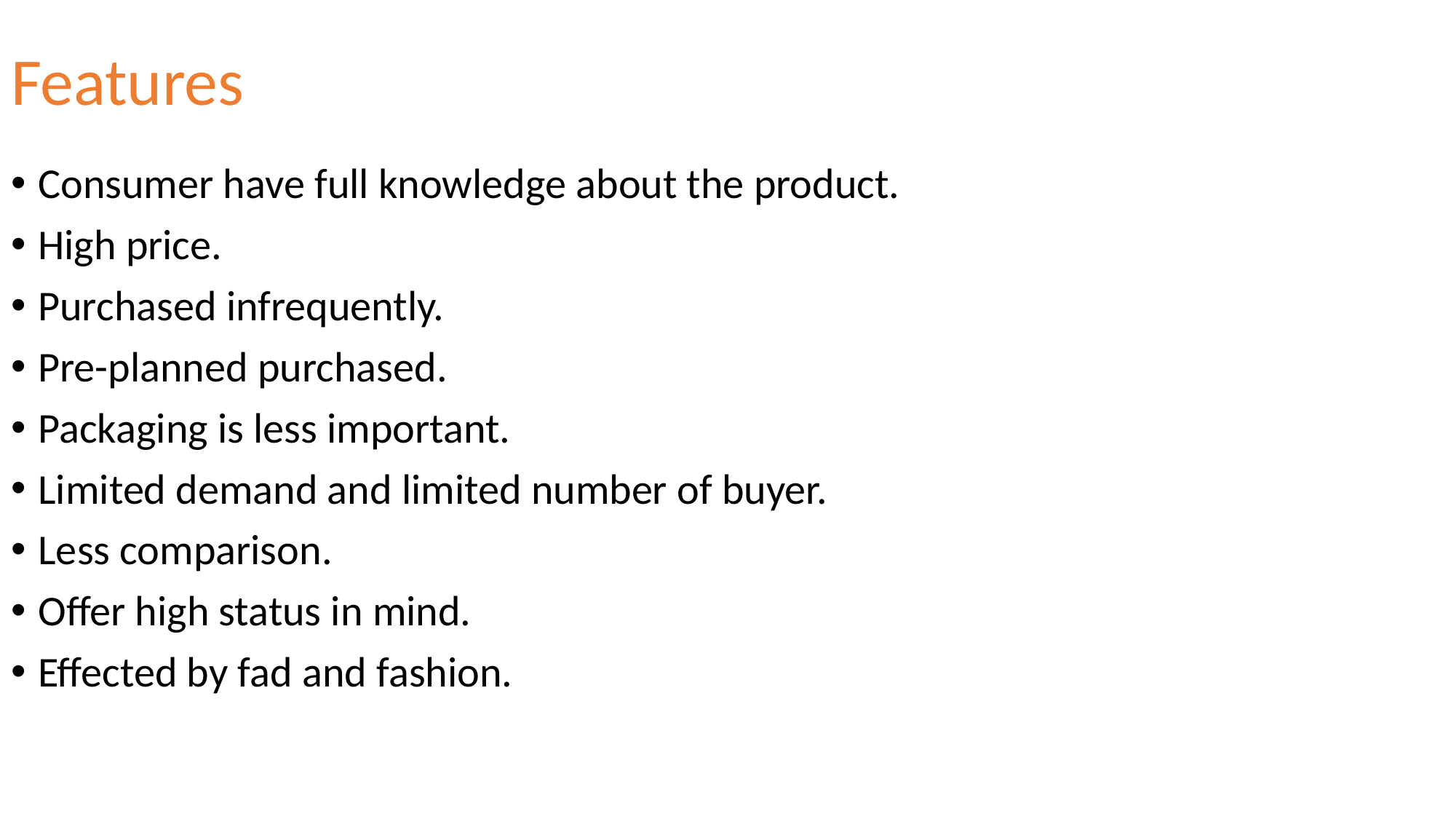

# Features
Consumer have full knowledge about the product.
High price.
Purchased infrequently.
Pre-planned purchased.
Packaging is less important.
Limited demand and limited number of buyer.
Less comparison.
Offer high status in mind.
Effected by fad and fashion.